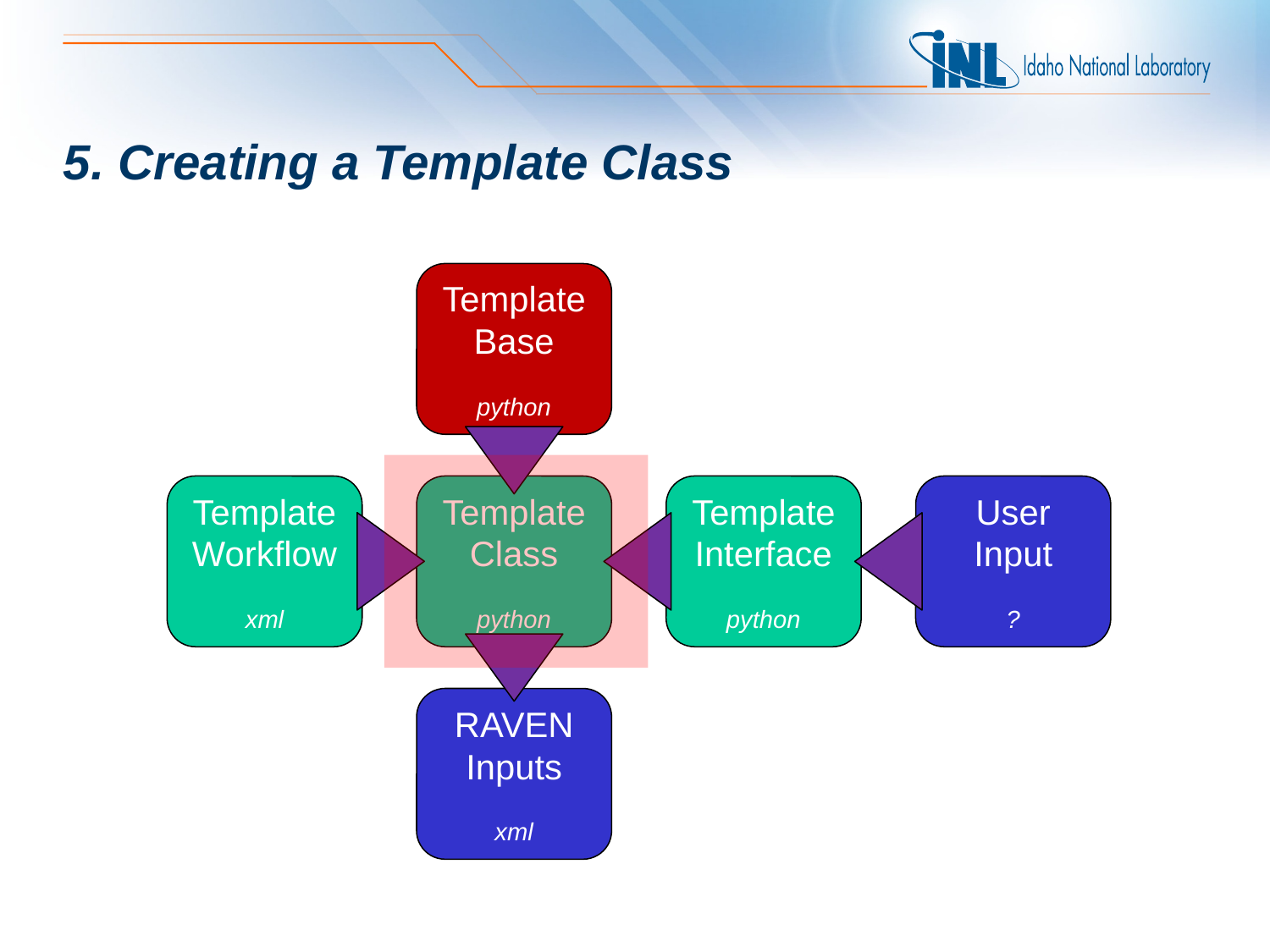

# 5. Creating a Template Class

Template
Base

python

Template
Workflow

xml
Template
Class

python
Template
Interface

python
User
Input

?

RAVEN
Inputs

xml